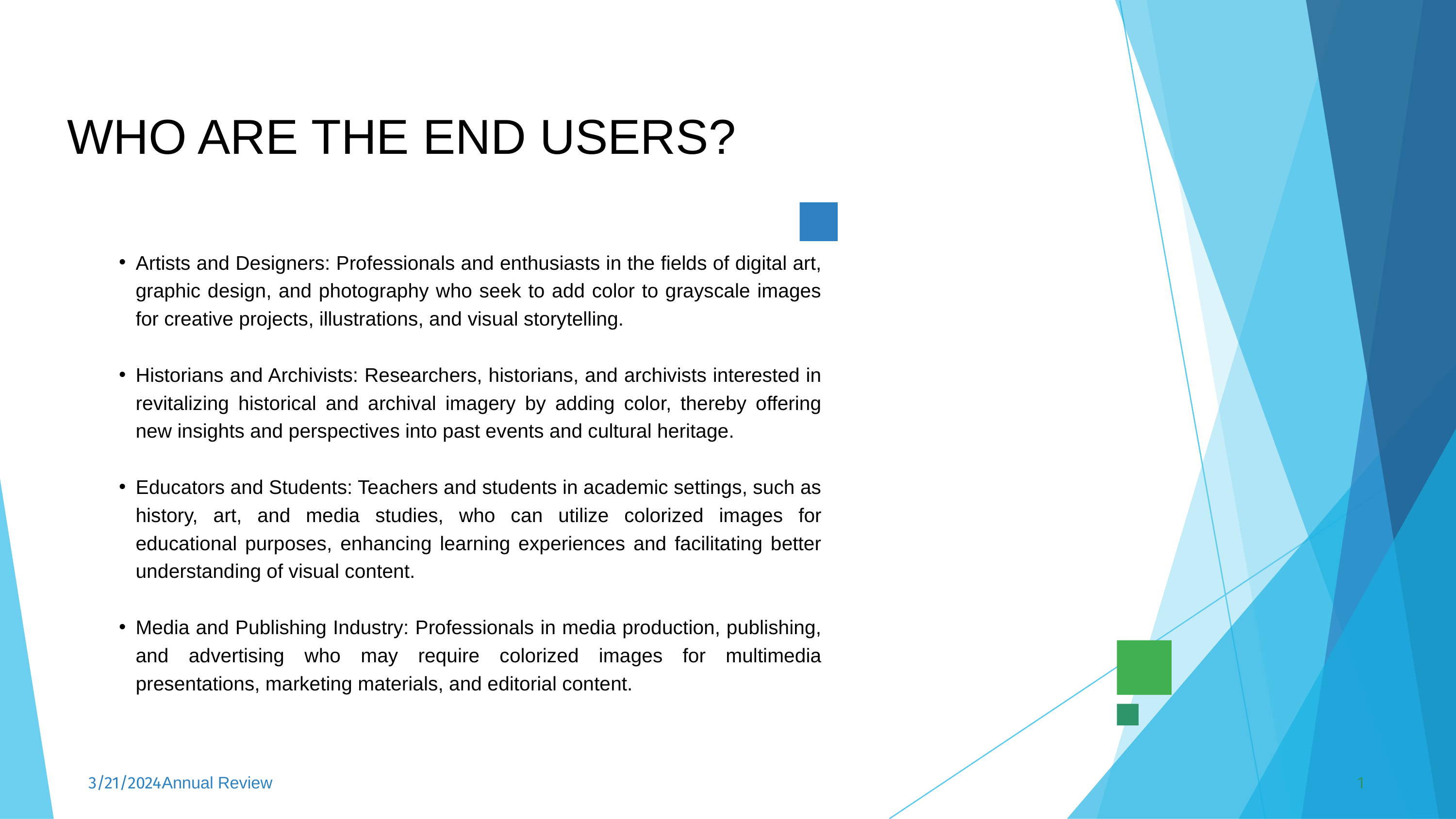

WHO ARE THE END USERS?

Artists and Designers: Professionals and enthusiasts in the fields of digital art, graphic design, and photography who seek to add color to grayscale images for creative projects, illustrations, and visual storytelling.

Historians and Archivists: Researchers, historians, and archivists interested in revitalizing historical and archival imagery by adding color, thereby offering new insights and perspectives into past events and cultural heritage.

Educators and Students: Teachers and students in academic settings, such as history, art, and media studies, who can utilize colorized images for educational purposes, enhancing learning experiences and facilitating better understanding of visual content.

Media and Publishing Industry: Professionals in media production, publishing, and advertising who may require colorized images for multimedia presentations, marketing materials, and editorial content.

3/21/2024Annual Review
1